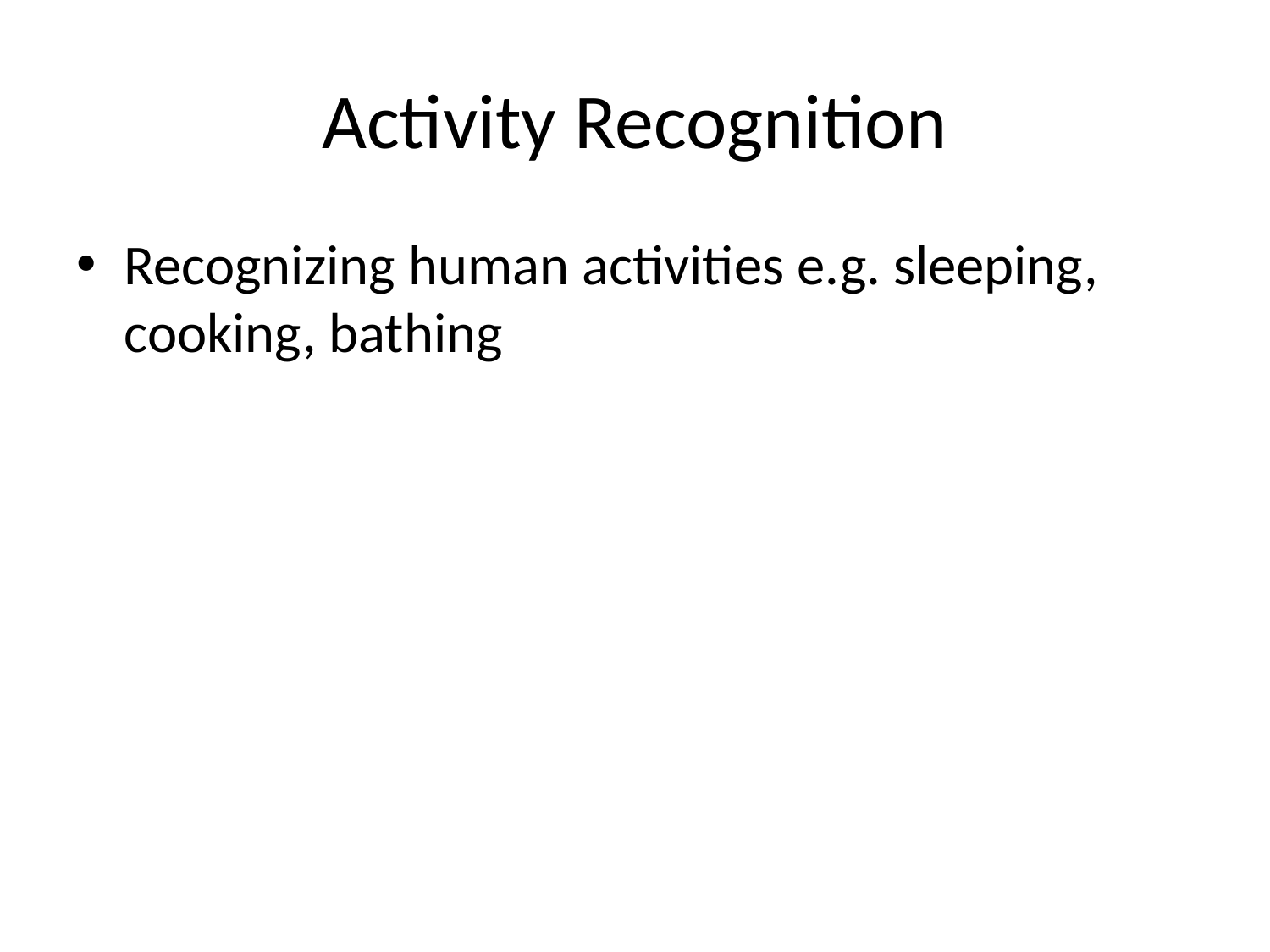

# Activity Recognition
Recognizing human activities e.g. sleeping, cooking, bathing